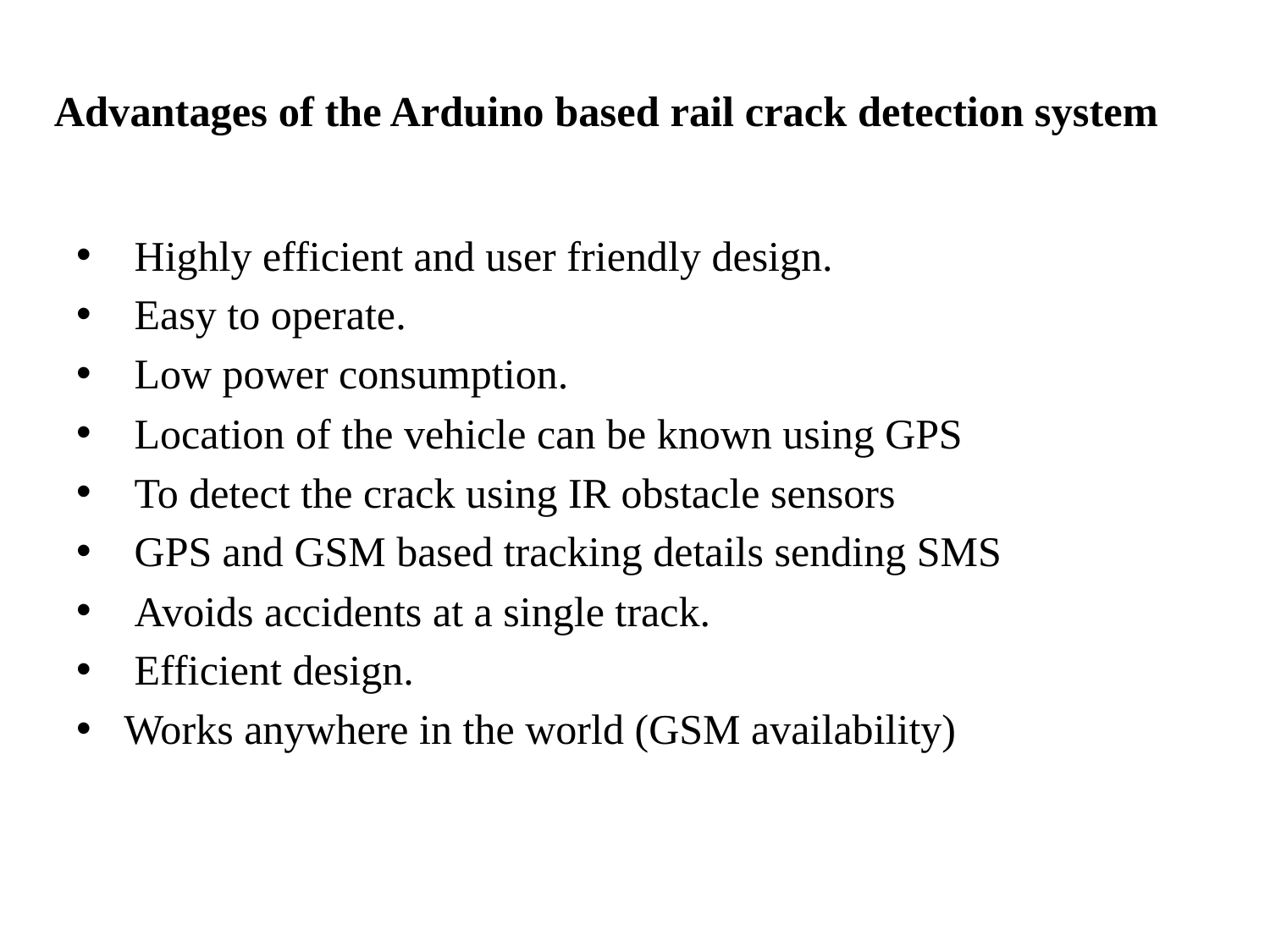

# Advantages of the Arduino based rail crack detection system
 Highly efficient and user friendly design.
 Easy to operate.
 Low power consumption.
 Location of the vehicle can be known using GPS
 To detect the crack using IR obstacle sensors
 GPS and GSM based tracking details sending SMS
 Avoids accidents at a single track.
 Efficient design.
Works anywhere in the world (GSM availability)